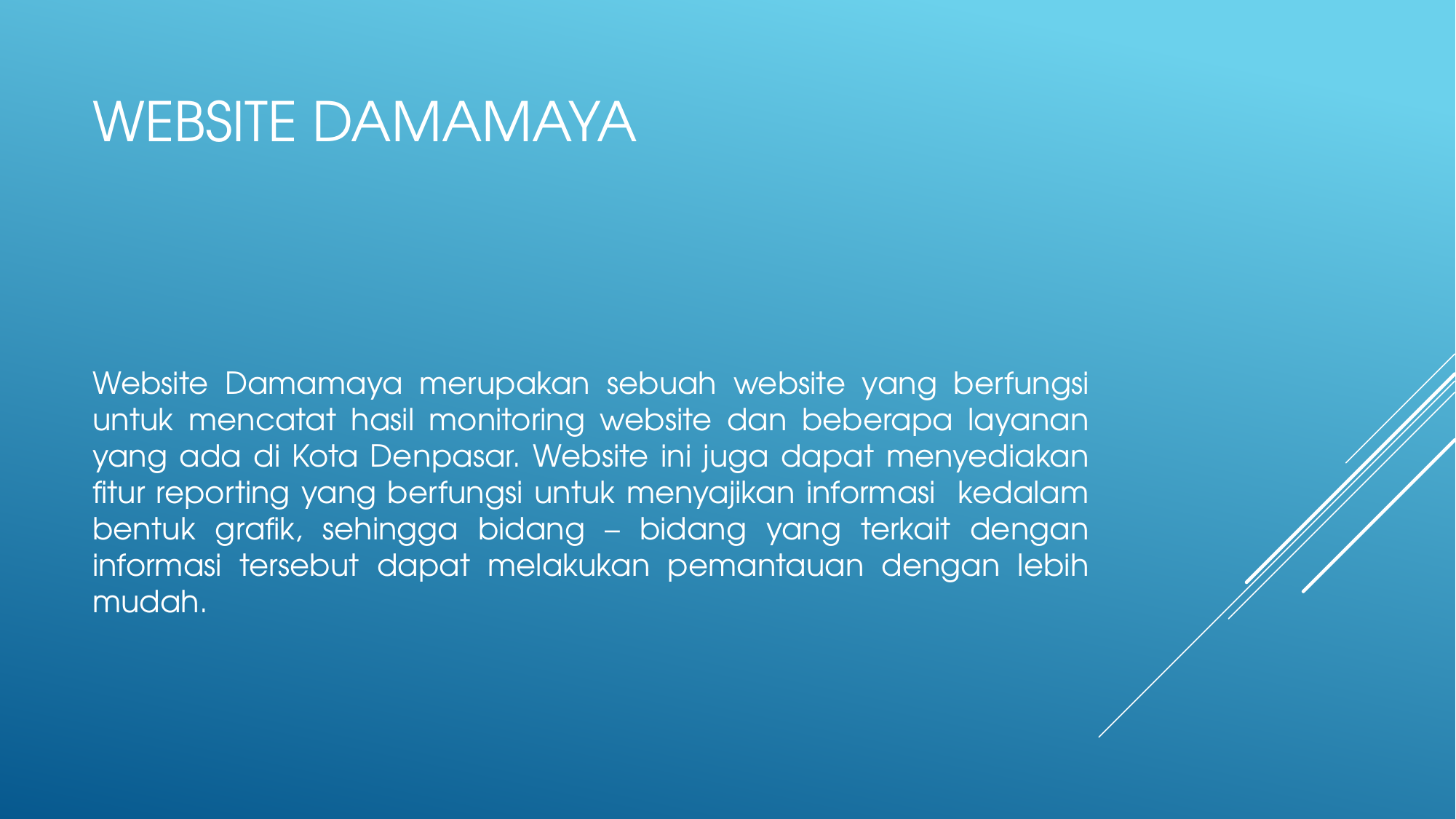

# WEBSIte DAMAMAYA
Website Damamaya merupakan sebuah website yang berfungsi untuk mencatat hasil monitoring website dan beberapa layanan yang ada di Kota Denpasar. Website ini juga dapat menyediakan fitur reporting yang berfungsi untuk menyajikan informasi  kedalam bentuk grafik, sehingga bidang – bidang yang terkait dengan informasi tersebut dapat melakukan pemantauan dengan lebih mudah.